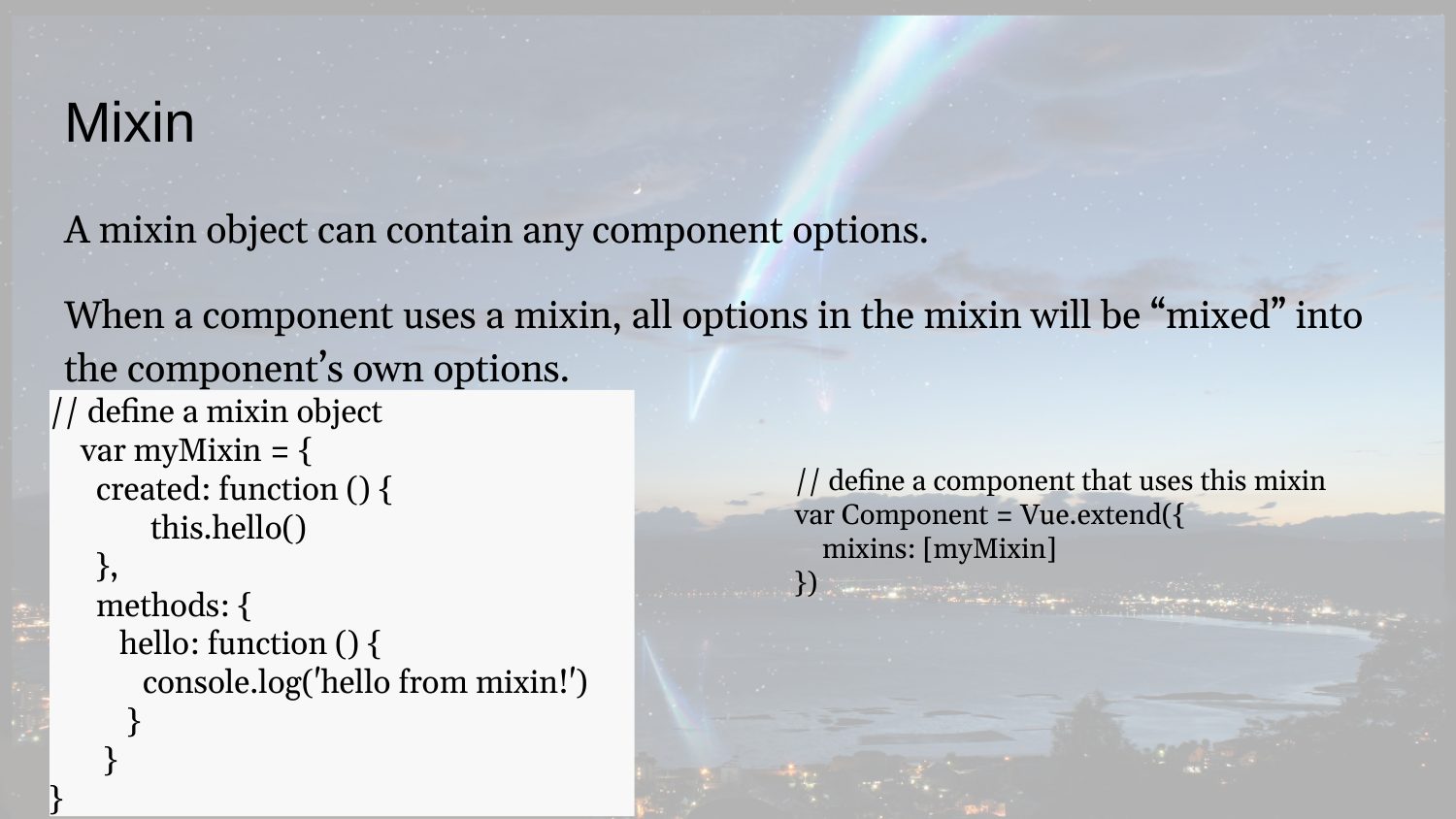

# Mixin
A mixin object can contain any component options.
When a component uses a mixin, all options in the mixin will be “mixed” into the component’s own options.

// define a mixin object
    var myMixin = {
      created: function () {
             this.hello()
      },
      methods: {
         hello: function () {
            console.log('hello from mixin!')
          }
       }
}
// define a component that uses this mixin
var Component = Vue.extend({
    mixins: [myMixin]
})